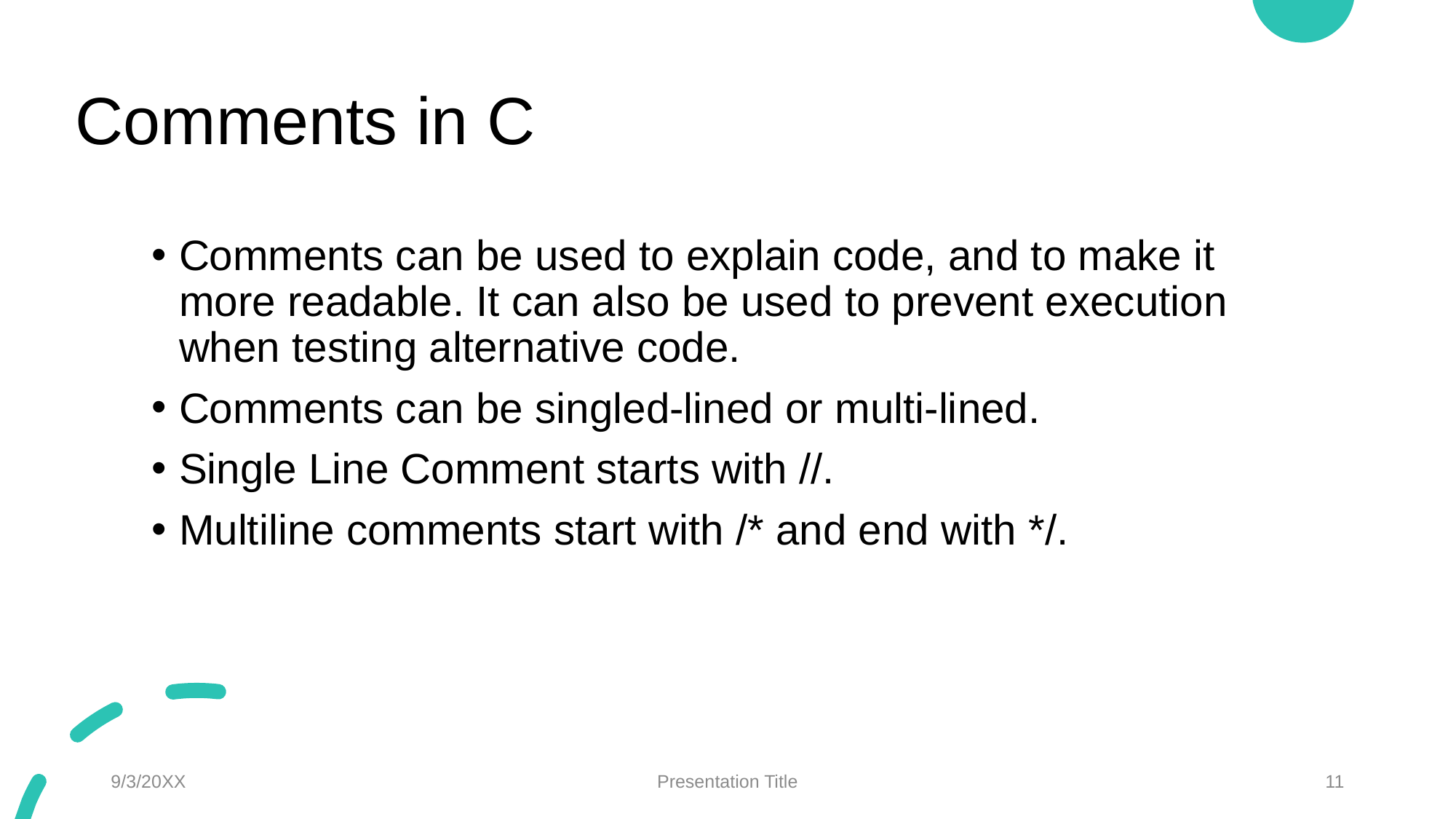

# Comments in C
Comments can be used to explain code, and to make it more readable. It can also be used to prevent execution when testing alternative code.
Comments can be singled-lined or multi-lined.
Single Line Comment starts with //.
Multiline comments start with /* and end with */.
9/3/20XX
Presentation Title
11